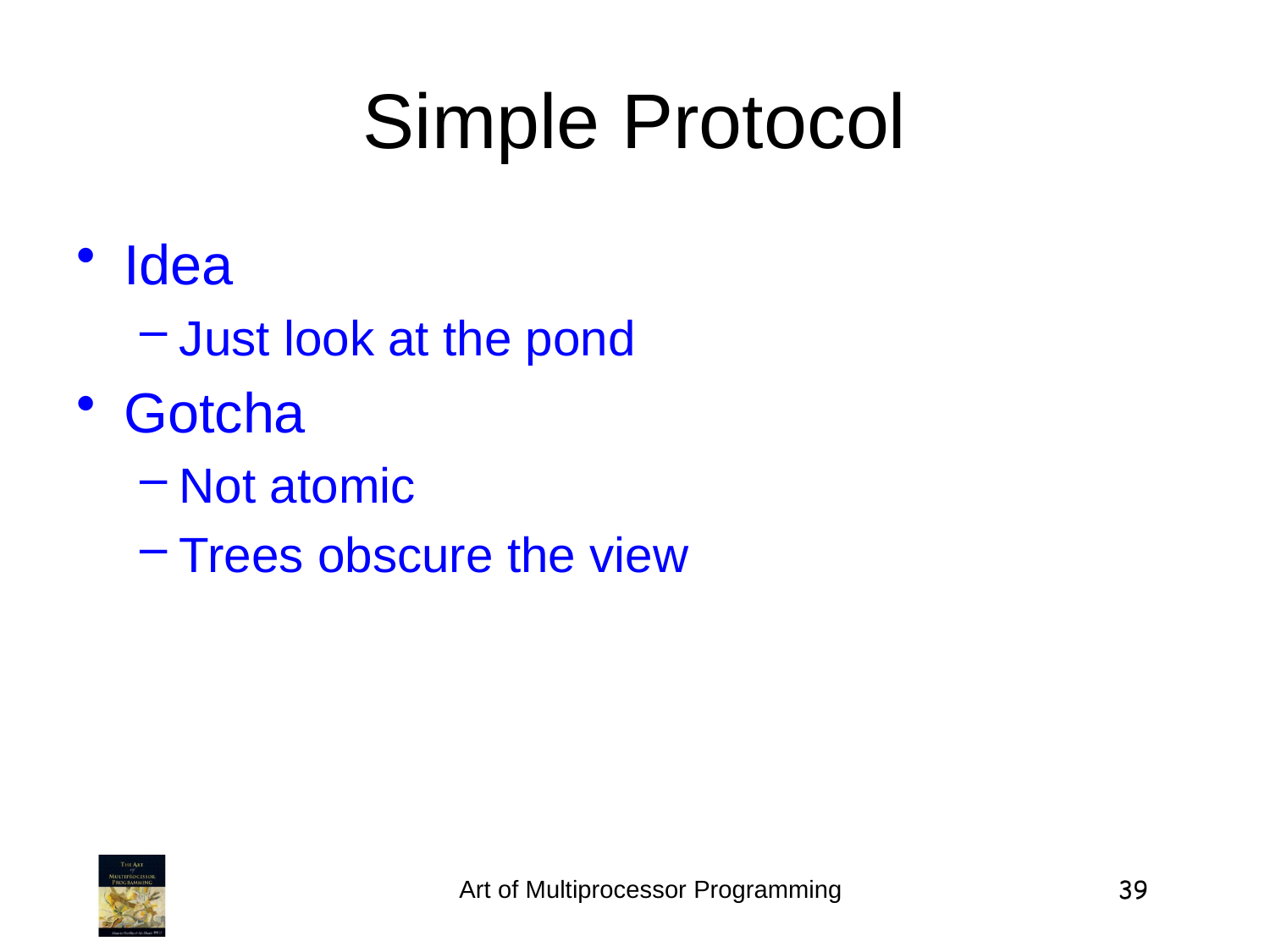

Simple Protocol
Idea
Just look at the pond
Gotcha
Not atomic
Trees obscure the view

Art of Multiprocessor Programming
39